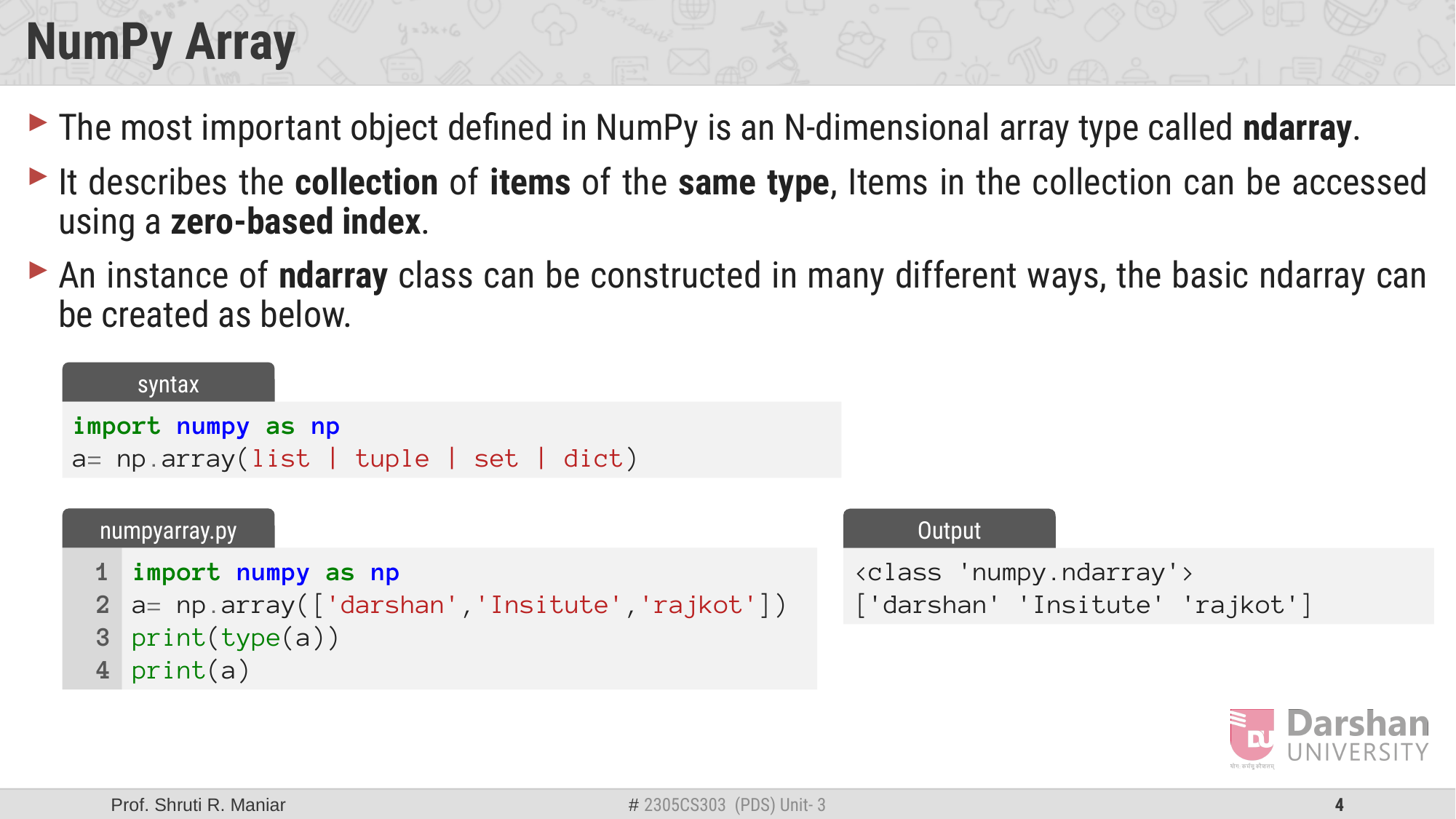

# NumPy Array
The most important object defined in NumPy is an N-dimensional array type called ndarray.
It describes the collection of items of the same type, Items in the collection can be accessed using a zero-based index.
An instance of ndarray class can be constructed in many different ways, the basic ndarray can be created as below.

syntax
import numpy as np
a= np.array(list | tuple | set | dict)
numpyarray.py
Output
1
2
3
4
import numpy as np
a= np.array(['darshan','Insitute','rajkot'])
print(type(a))
print(a)
<class 'numpy.ndarray'>
['darshan' 'Insitute' 'rajkot']